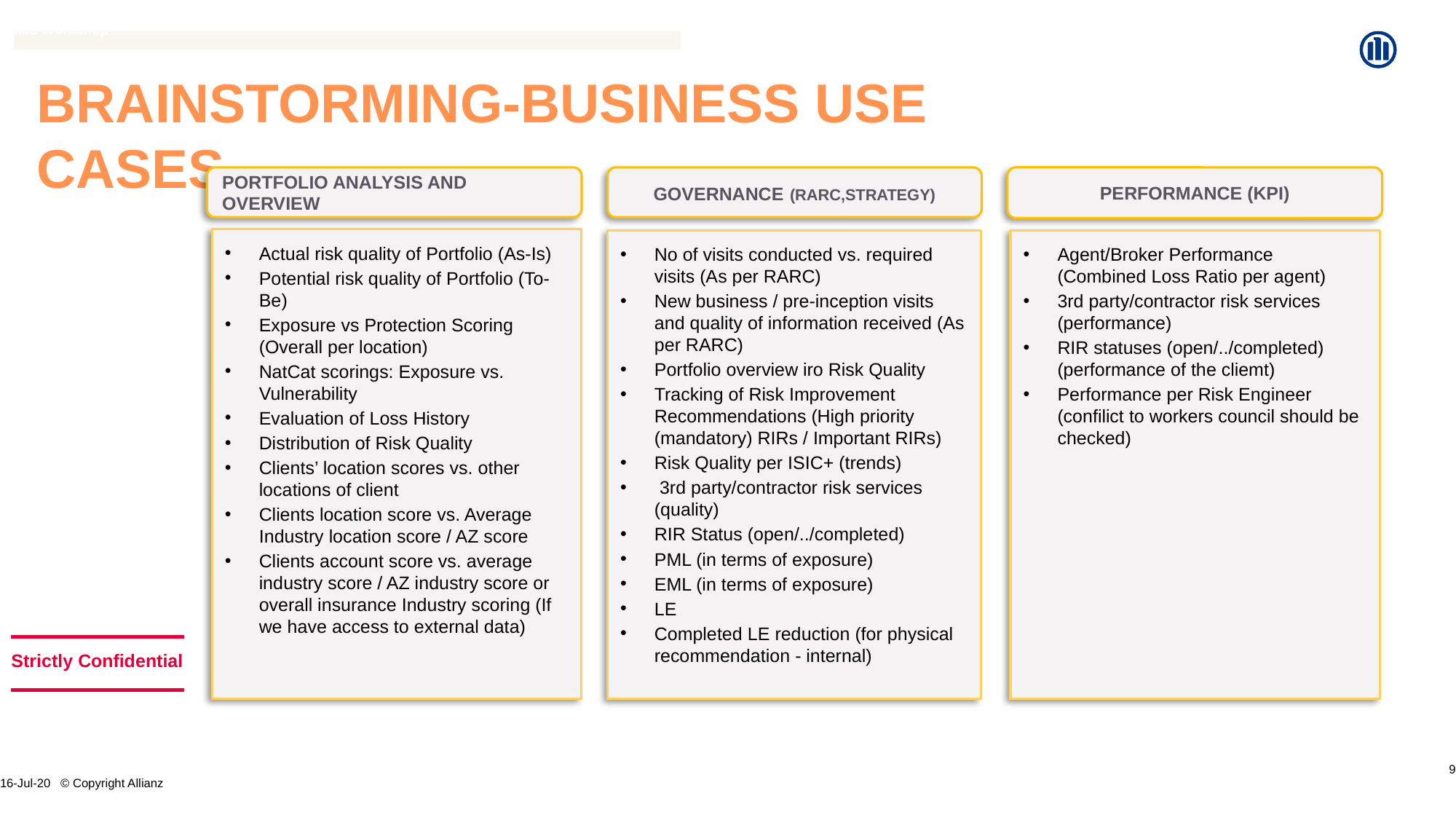

MIS Workshop

BRAINSTORMING-BUSINESS USE CASES
PORTFOLIO ANALYSIS AND OVERVIEW
GOVERNANCE (RARC,STRATEGY)
PERFORMANCE (KPI)
Actual risk quality of Portfolio (As-Is)
Potential risk quality of Portfolio (To-Be)
Exposure vs Protection Scoring (Overall per location)
NatCat scorings: Exposure vs. Vulnerability
Evaluation of Loss History
Distribution of Risk Quality
Clients’ location scores vs. other locations of client
Clients location score vs. Average Industry location score / AZ score
Clients account score vs. average industry score / AZ industry score or overall insurance Industry scoring (If we have access to external data)

Agent/Broker Performance (Combined Loss Ratio per agent)
3rd party/contractor risk services (performance)
RIR statuses (open/../completed) (performance of the cliemt)
Performance per Risk Engineer (confilict to workers council should be checked)

No of visits conducted vs. required visits (As per RARC)
New business / pre-inception visits and quality of information received (As per RARC)
Portfolio overview iro Risk Quality
Tracking of Risk Improvement Recommendations (High priority (mandatory) RIRs / Important RIRs)
Risk Quality per ISIC+ (trends)
 3rd party/contractor risk services (quality)
RIR Status (open/../completed)
PML (in terms of exposure)
EML (in terms of exposure)
LE
Completed LE reduction (for physical recommendation - internal)

Strictly Confidential
9
16-Jul-20